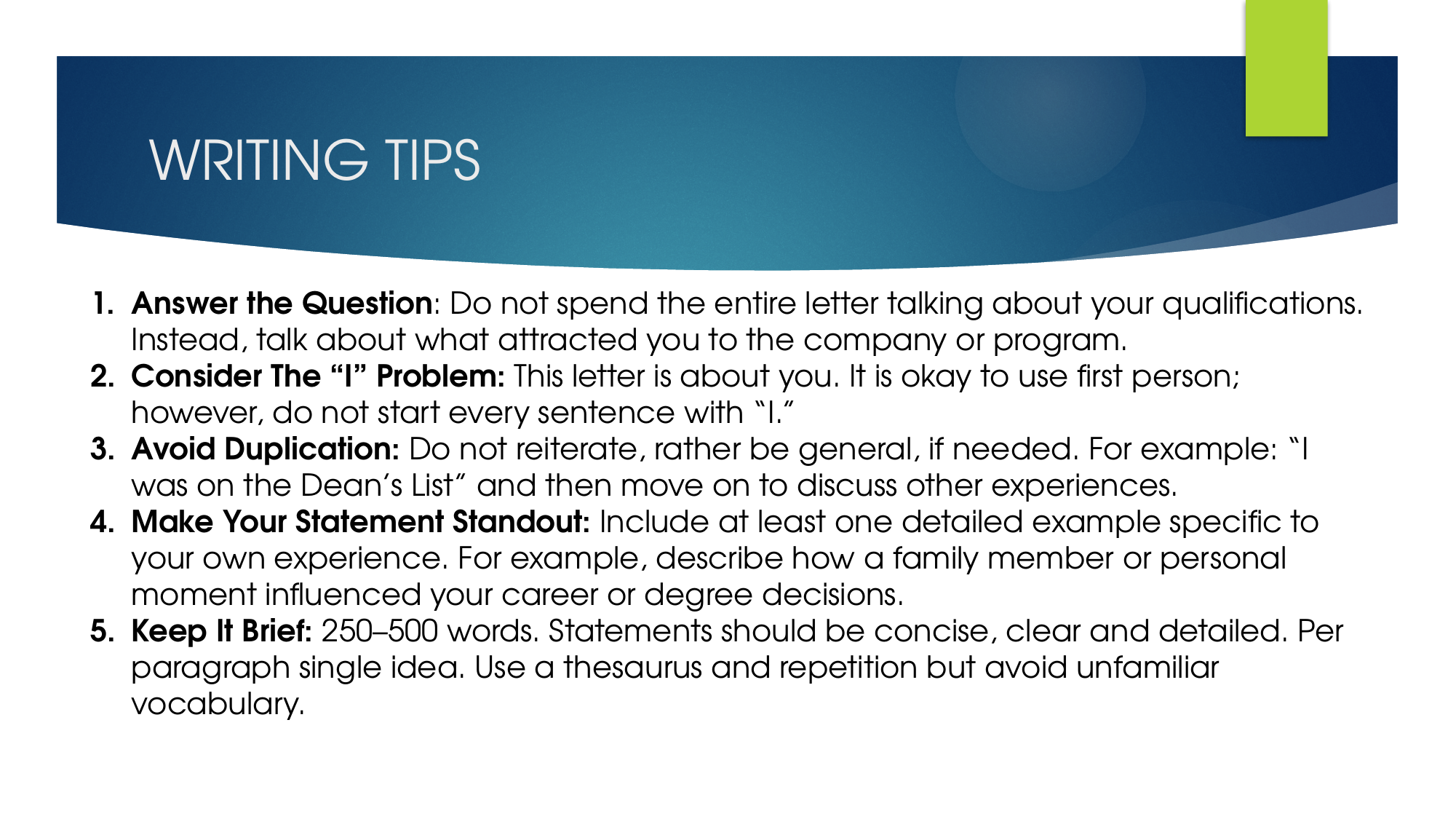

# WRITING TIPS
Answer the Question: Do not spend the entire letter talking about your qualifications. Instead, talk about what attracted you to the company or program.
Consider The “I” Problem: This letter is about you. It is okay to use first person; however, do not start every sentence with “I.”
Avoid Duplication: Do not reiterate, rather be general, if needed. For example: “I was on the Dean’s List” and then move on to discuss other experiences.
Make Your Statement Standout: Include at least one detailed example specific to your own experience. For example, describe how a family member or personal moment influenced your career or degree decisions.
Keep It Brief: 250–500 words. Statements should be concise, clear and detailed. Per paragraph single idea. Use a thesaurus and repetition but avoid unfamiliar vocabulary.